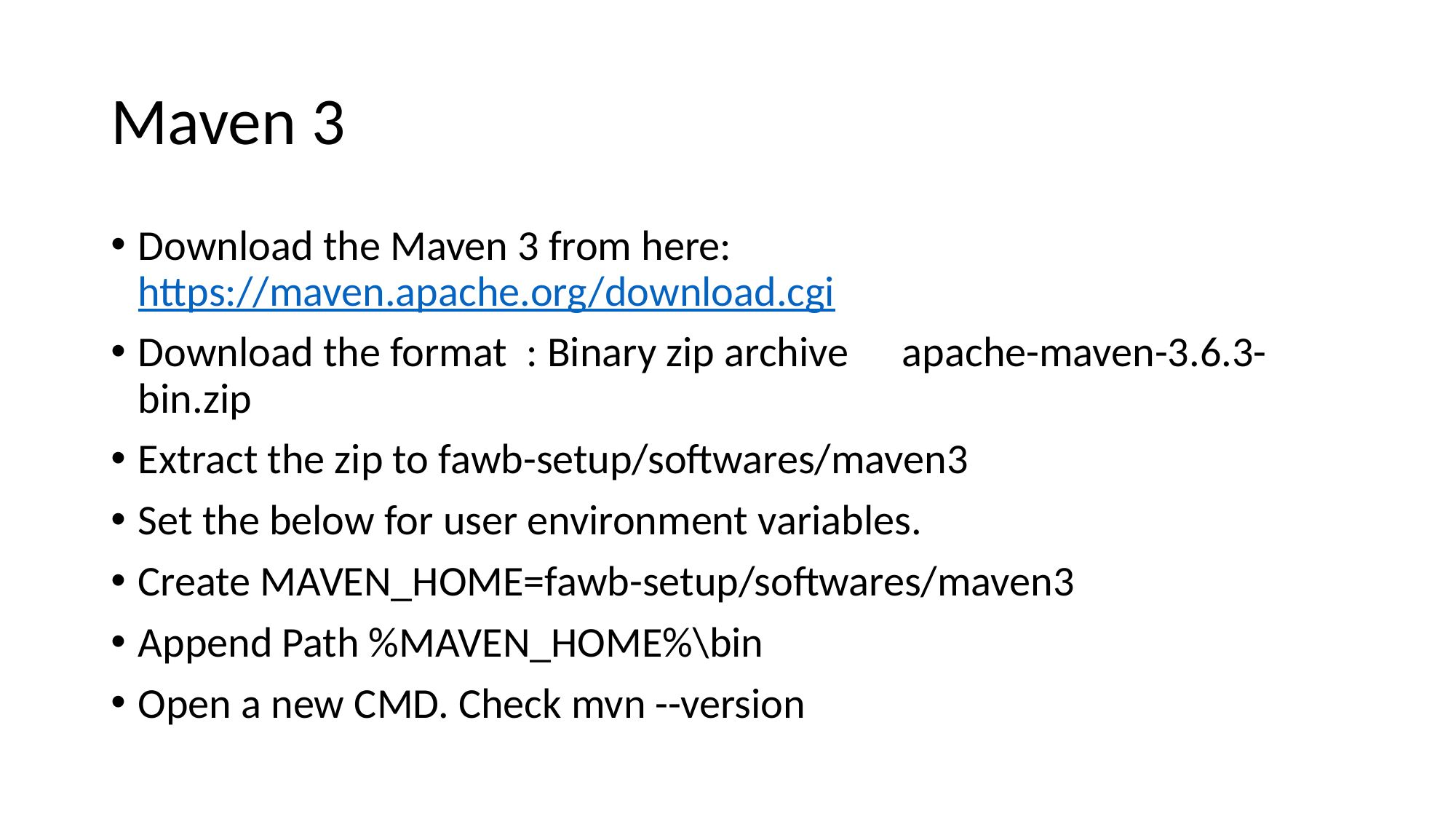

# Maven 3
Download the Maven 3 from here: https://maven.apache.org/download.cgi
Download the format  : Binary zip archive	apache-maven-3.6.3-bin.zip
Extract the zip to fawb-setup/softwares/maven3
Set the below for user environment variables.
Create MAVEN_HOME=fawb-setup/softwares/maven3
Append Path %MAVEN_HOME%\bin
Open a new CMD. Check mvn --version